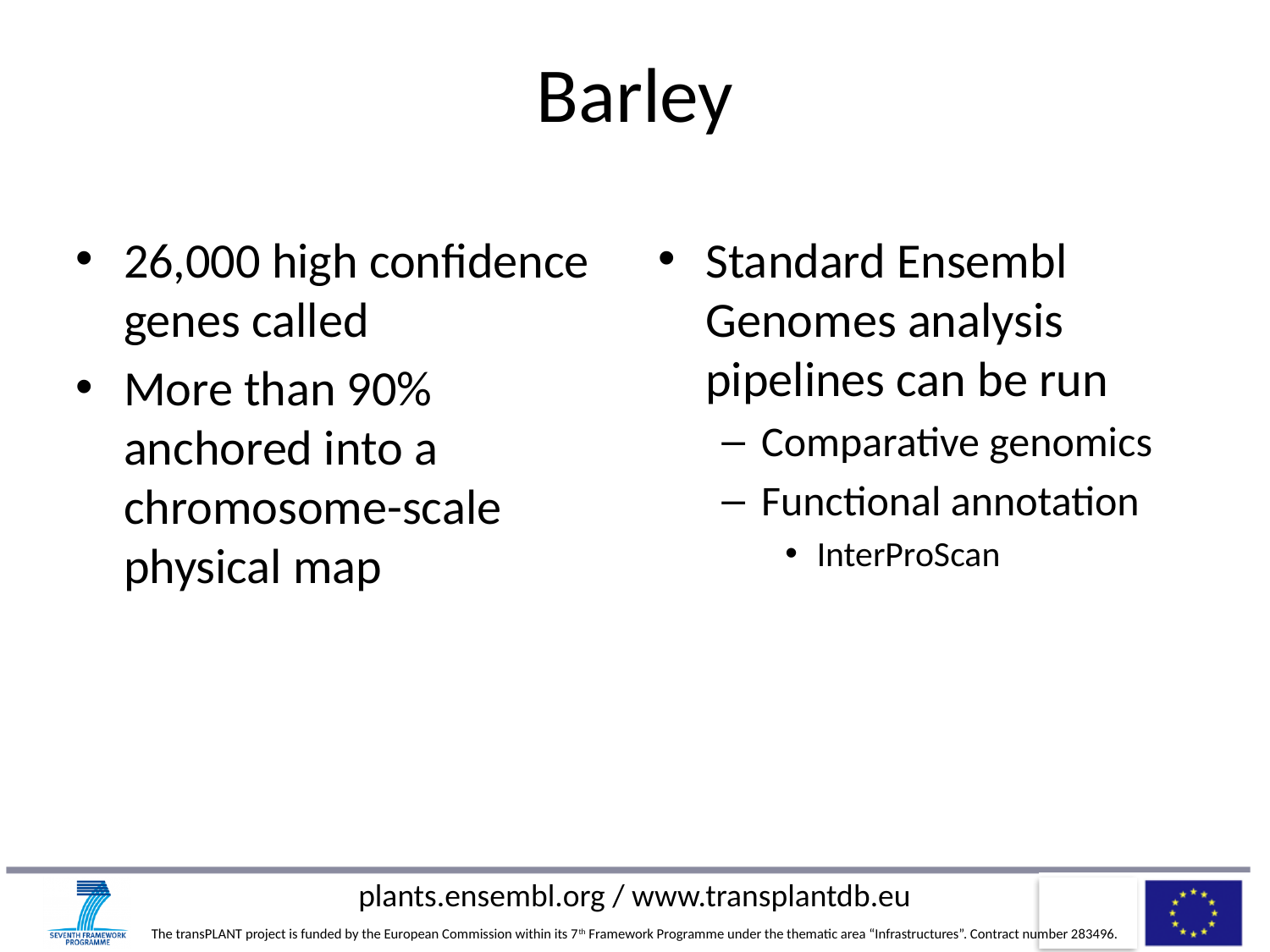

# Barley
26,000 high confidence genes called
More than 90% anchored into a chromosome-scale physical map
Standard Ensembl Genomes analysis pipelines can be run
Comparative genomics
Functional annotation
InterProScan